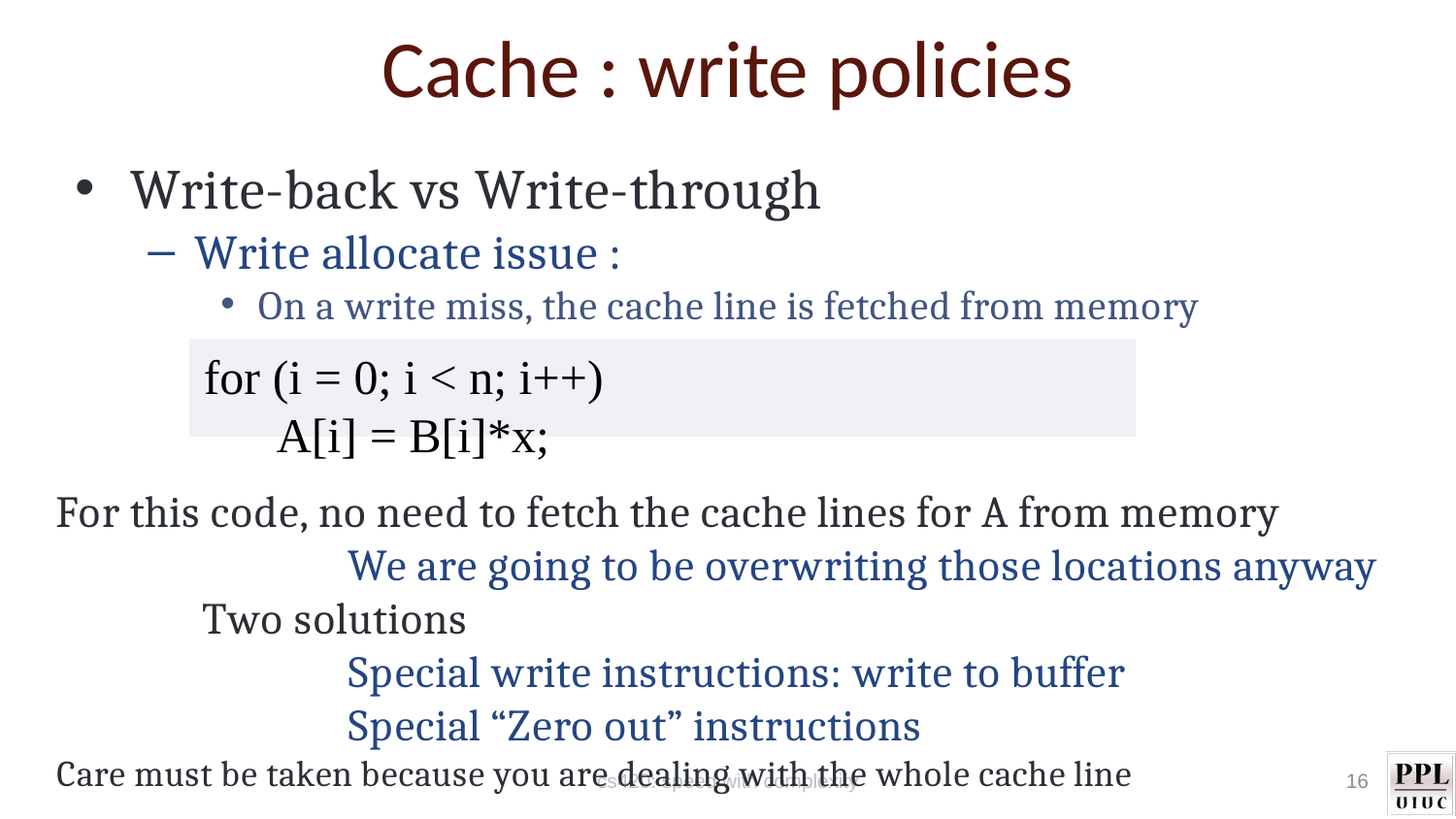

Cache : write policies

For this code, no need to fetch the cache lines for A from memory
		We are going to be overwriting those locations anyway
	Two solutions
		Special write instructions: write to buffer
		Special “Zero out” instructions
Care must be taken because you are dealing with the whole cache line
Write-back vs Write-through
Write allocate issue :
On a write miss, the cache line is fetched from memory
Consider the following code

for (i = 0; i < n; i++)
      A[i] = B[i]*x;
cs420: speed with complexity
16